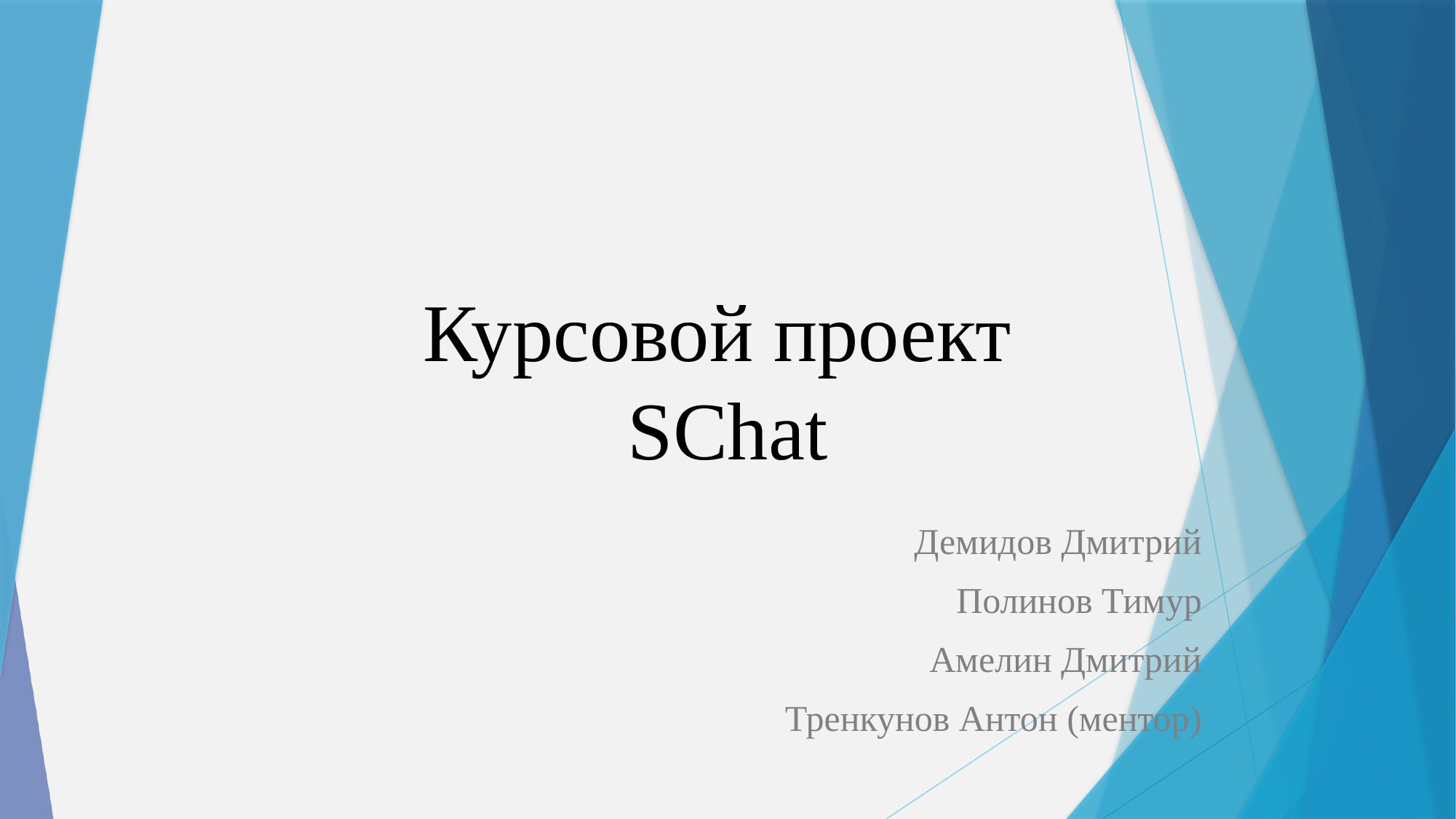

# Курсовой проект SChat
Демидов Дмитрий
Полинов Тимур
Амелин Дмитрий
Тренкунов Антон (ментор)